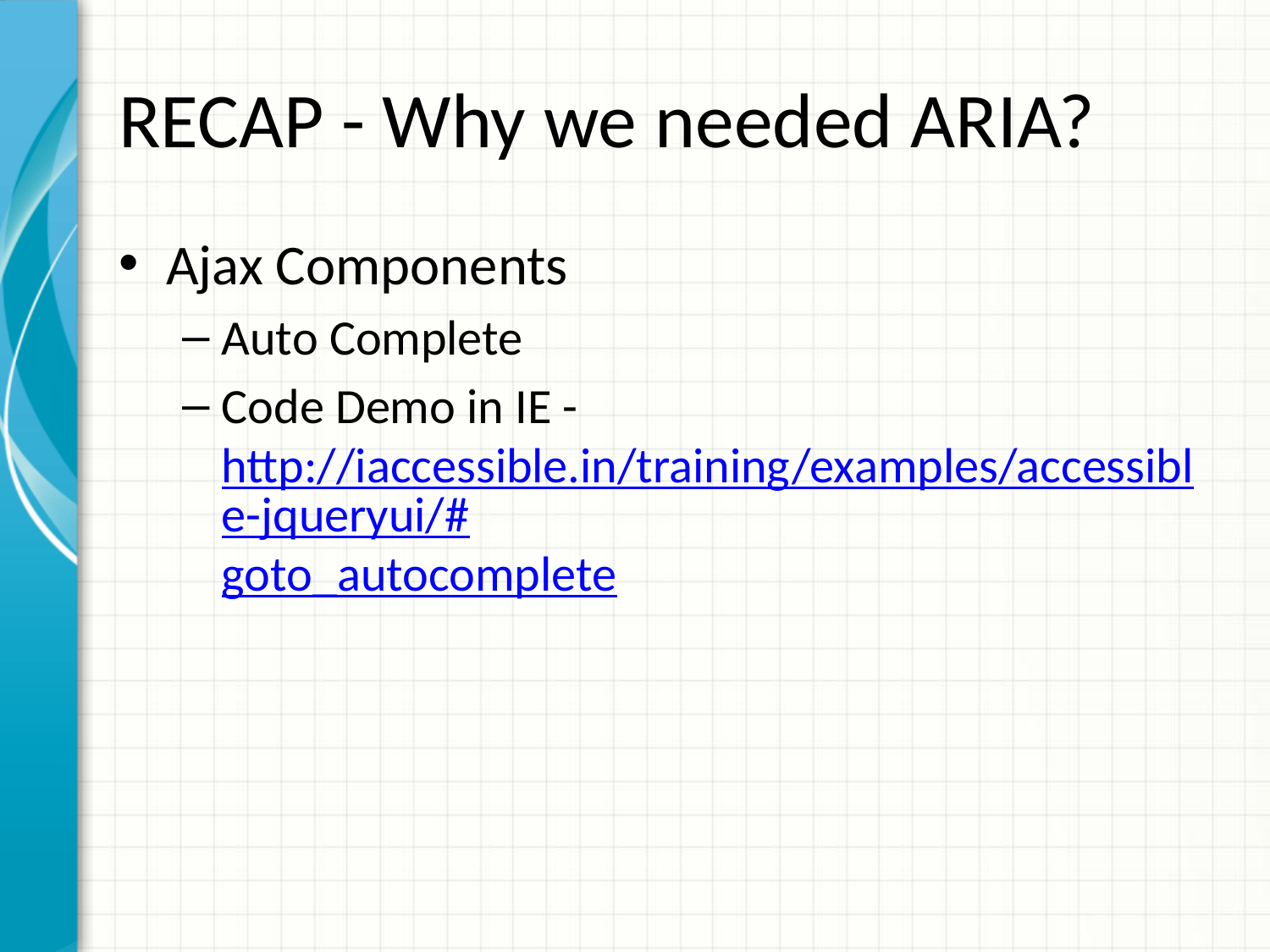

# RECAP - Why we needed ARIA?
Ajax Components
Auto Complete
Code Demo in IE - http://iaccessible.in/training/examples/accessible-jqueryui/#goto_autocomplete